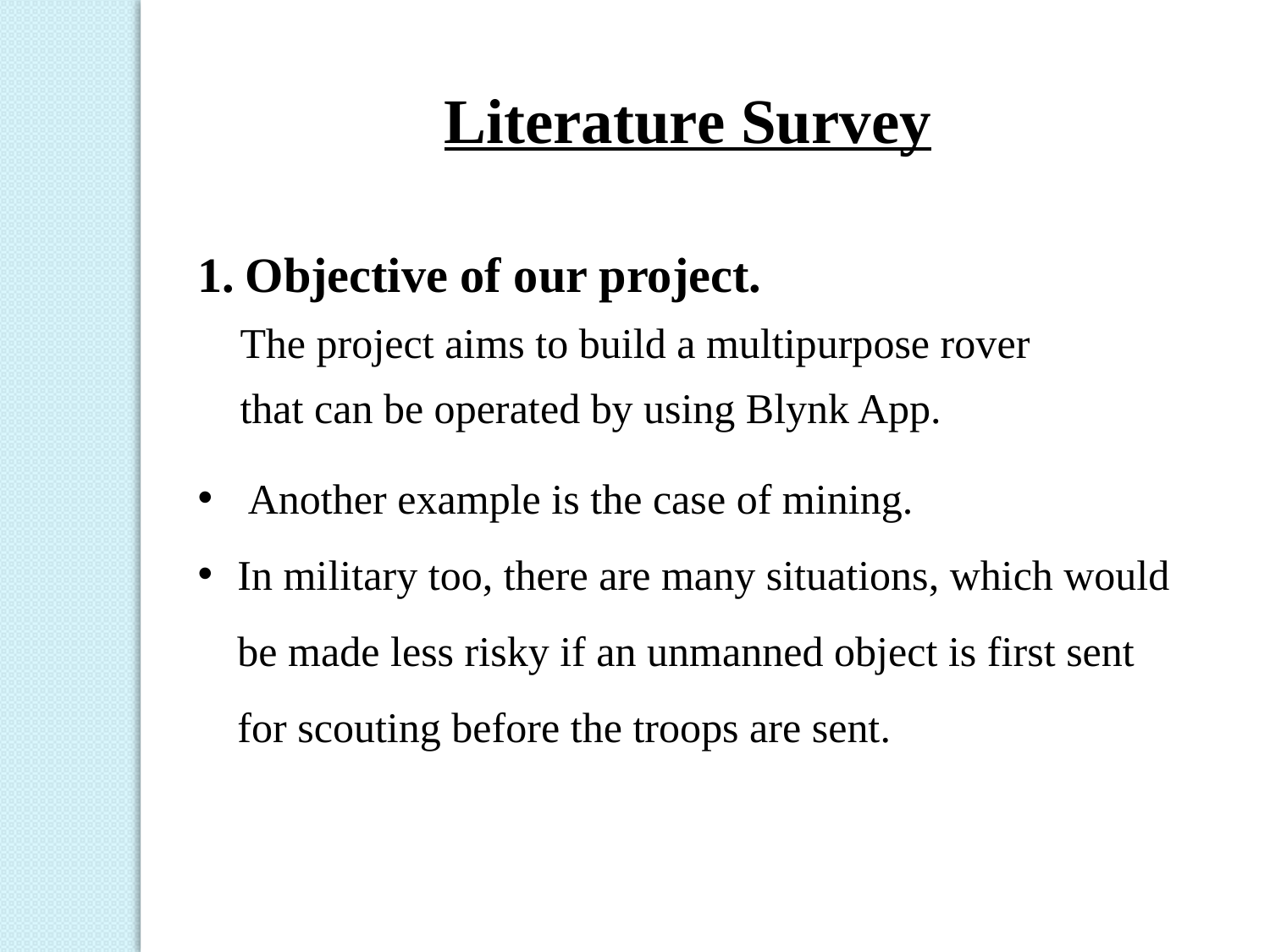

Literature Survey
Objective of our project.
    The project aims to build a multipurpose rover
    that can be operated by using Blynk App.
 Another example is the case of mining.
In military too, there are many situations, which would be made less risky if an unmanned object is first sent for scouting before the troops are sent.